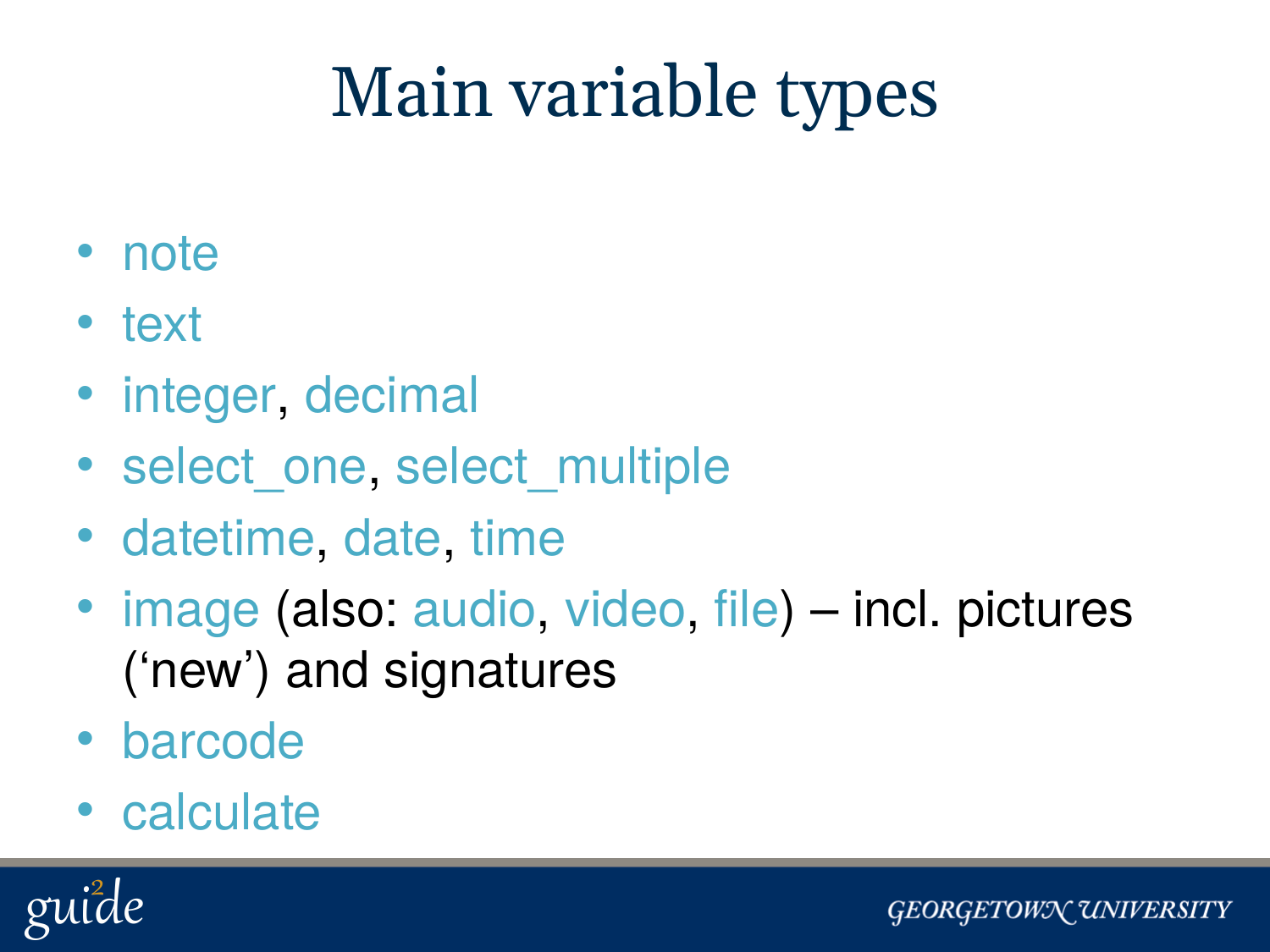

# Main variable types
note
text
integer, decimal
select_one, select_multiple
datetime, date, time
image (also: audio, video, file) – incl. pictures (‘new’) and signatures
barcode
calculate